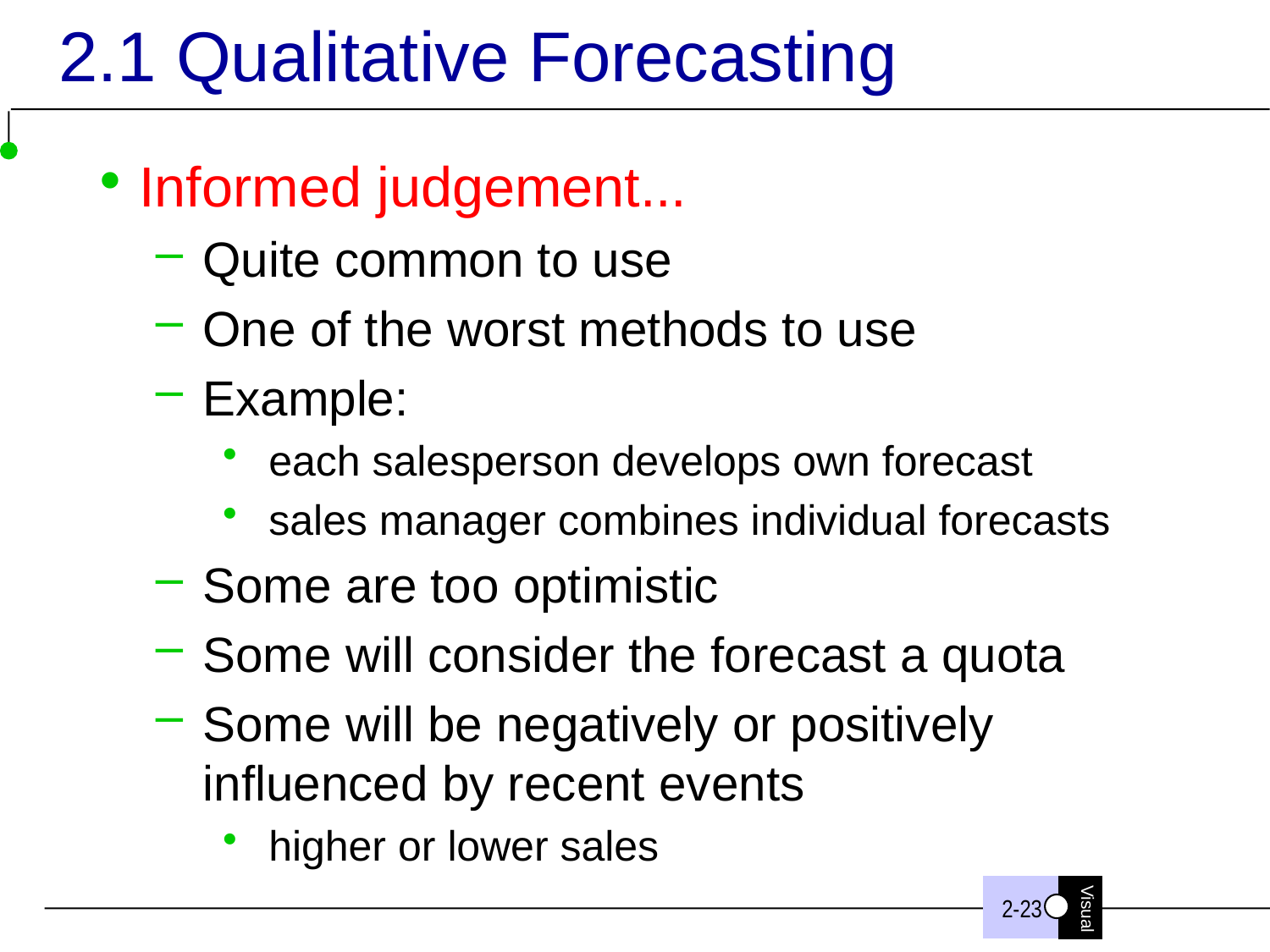

# 2.1 Qualitative Forecasting
Informed judgement...
Quite common to use
One of the worst methods to use
Example:
each salesperson develops own forecast
sales manager combines individual forecasts
Some are too optimistic
Some will consider the forecast a quota
Some will be negatively or positively influenced by recent events
higher or lower sales
2-23